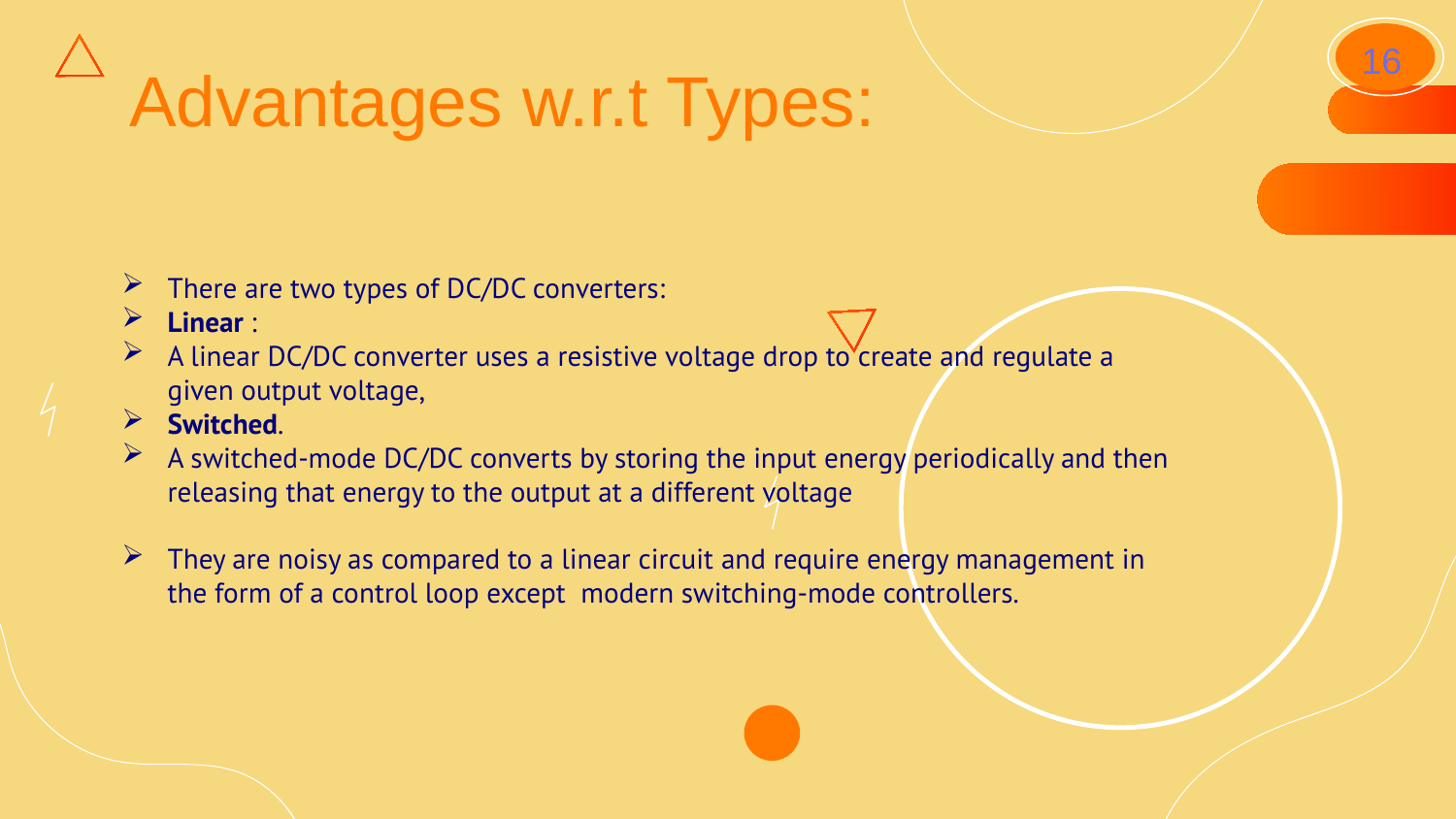

# Advantages w.r.t Types:

16
There are two types of DC/DC converters:
Linear :
A linear DC/DC converter uses a resistive voltage drop to create and regulate a given output voltage,
Switched.
A switched-mode DC/DC converts by storing the input energy periodically and then releasing that energy to the output at a different voltage

They are noisy as compared to a linear circuit and require energy management in the form of a control loop except  modern switching-mode controllers.